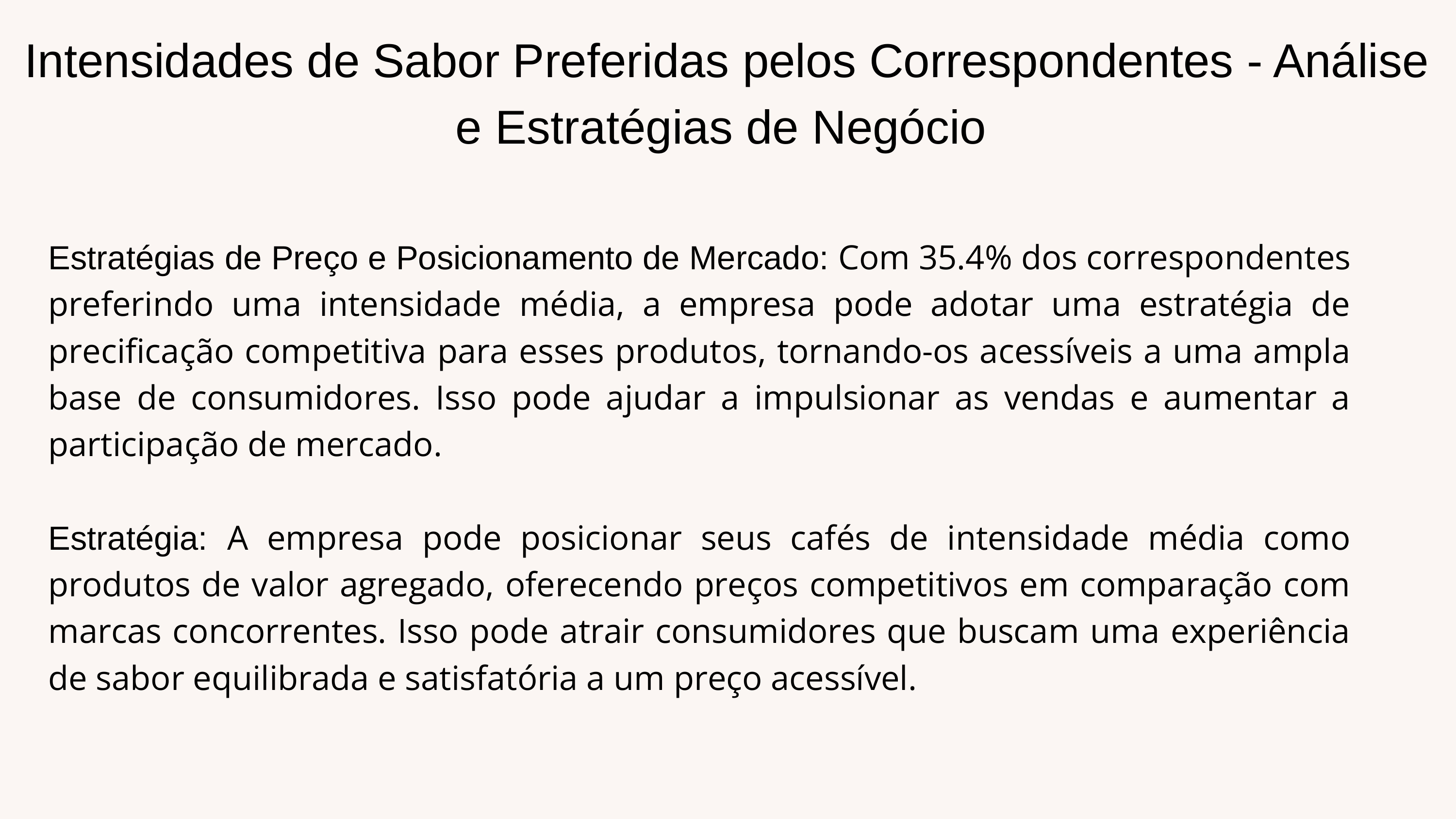

Intensidades de Sabor Preferidas pelos Correspondentes - Análise e Estratégias de Negócio
Estratégias de Preço e Posicionamento de Mercado: Com 35.4% dos correspondentes preferindo uma intensidade média, a empresa pode adotar uma estratégia de precificação competitiva para esses produtos, tornando-os acessíveis a uma ampla base de consumidores. Isso pode ajudar a impulsionar as vendas e aumentar a participação de mercado.

Estratégia: A empresa pode posicionar seus cafés de intensidade média como produtos de valor agregado, oferecendo preços competitivos em comparação com marcas concorrentes. Isso pode atrair consumidores que buscam uma experiência de sabor equilibrada e satisfatória a um preço acessível.